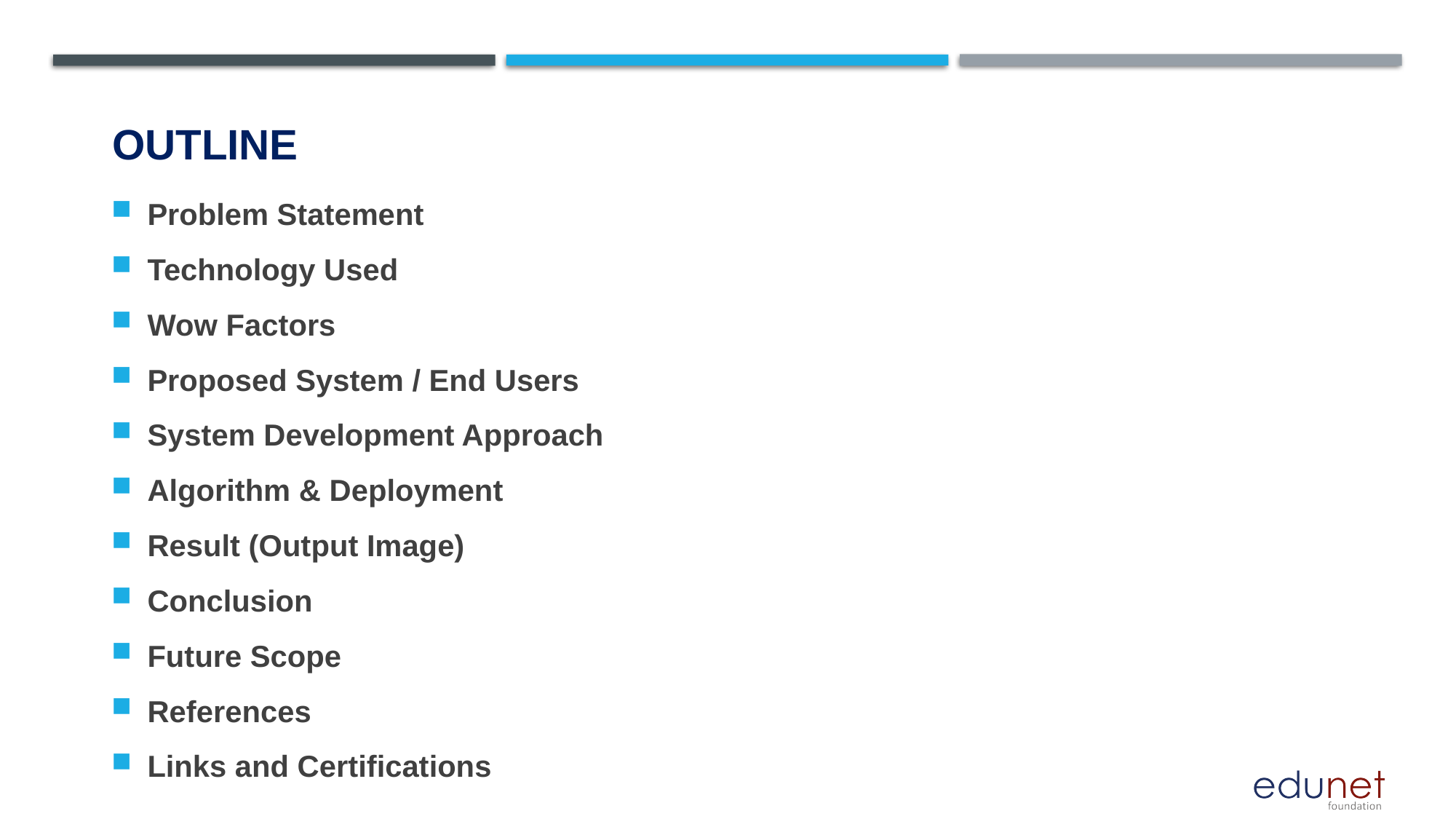

# OUTLINE

Problem Statement
Technology Used
Wow Factors
Proposed System / End Users
System Development Approach
Algorithm & Deployment
Result (Output Image)
Conclusion
Future Scope
References
Links and Certifications